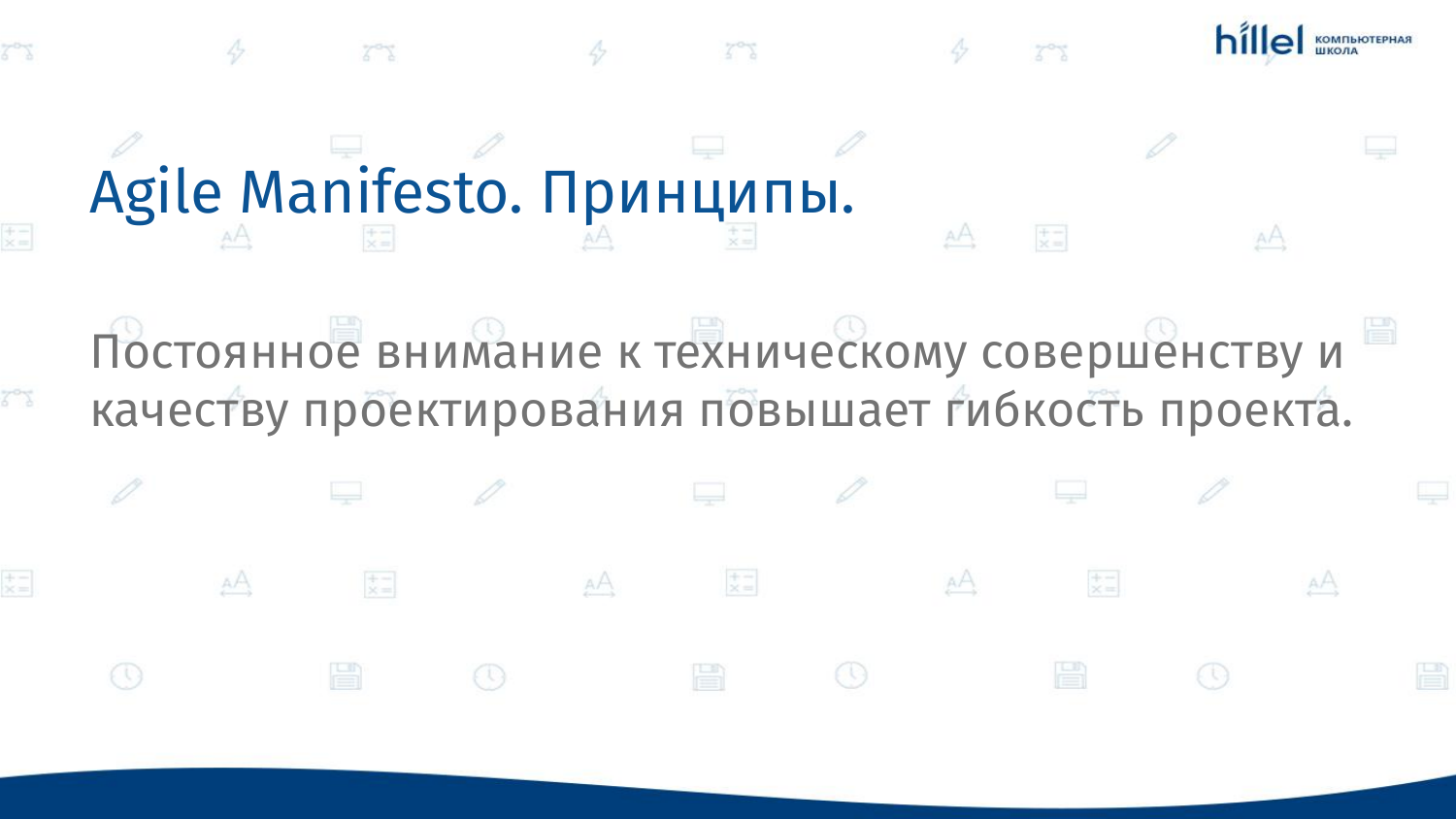

Agile Manifesto. Принципы.
Постоянное внимание к техническому совершенству и качеству проектирования повышает гибкость проекта.